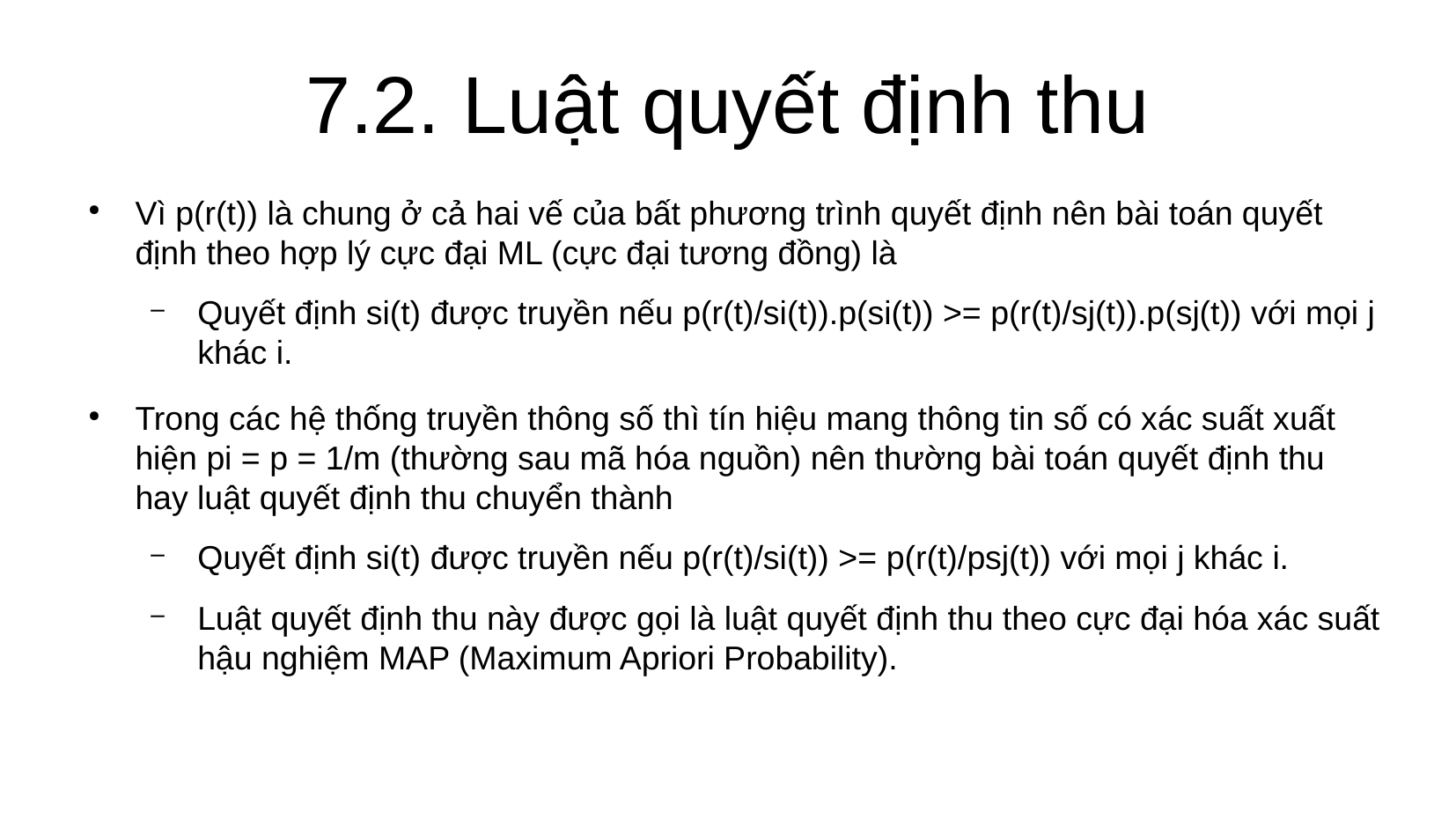

7.2. Luật quyết định thu
Vì p(r(t)) là chung ở cả hai vế của bất phương trình quyết định nên bài toán quyết định theo hợp lý cực đại ML (cực đại tương đồng) là
Quyết định si(t) được truyền nếu p(r(t)/si(t)).p(si(t)) >= p(r(t)/sj(t)).p(sj(t)) với mọi j khác i.
Trong các hệ thống truyền thông số thì tín hiệu mang thông tin số có xác suất xuất hiện pi = p = 1/m (thường sau mã hóa nguồn) nên thường bài toán quyết định thu hay luật quyết định thu chuyển thành
Quyết định si(t) được truyền nếu p(r(t)/si(t)) >= p(r(t)/psj(t)) với mọi j khác i.
Luật quyết định thu này được gọi là luật quyết định thu theo cực đại hóa xác suất hậu nghiệm MAP (Maximum Apriori Probability).